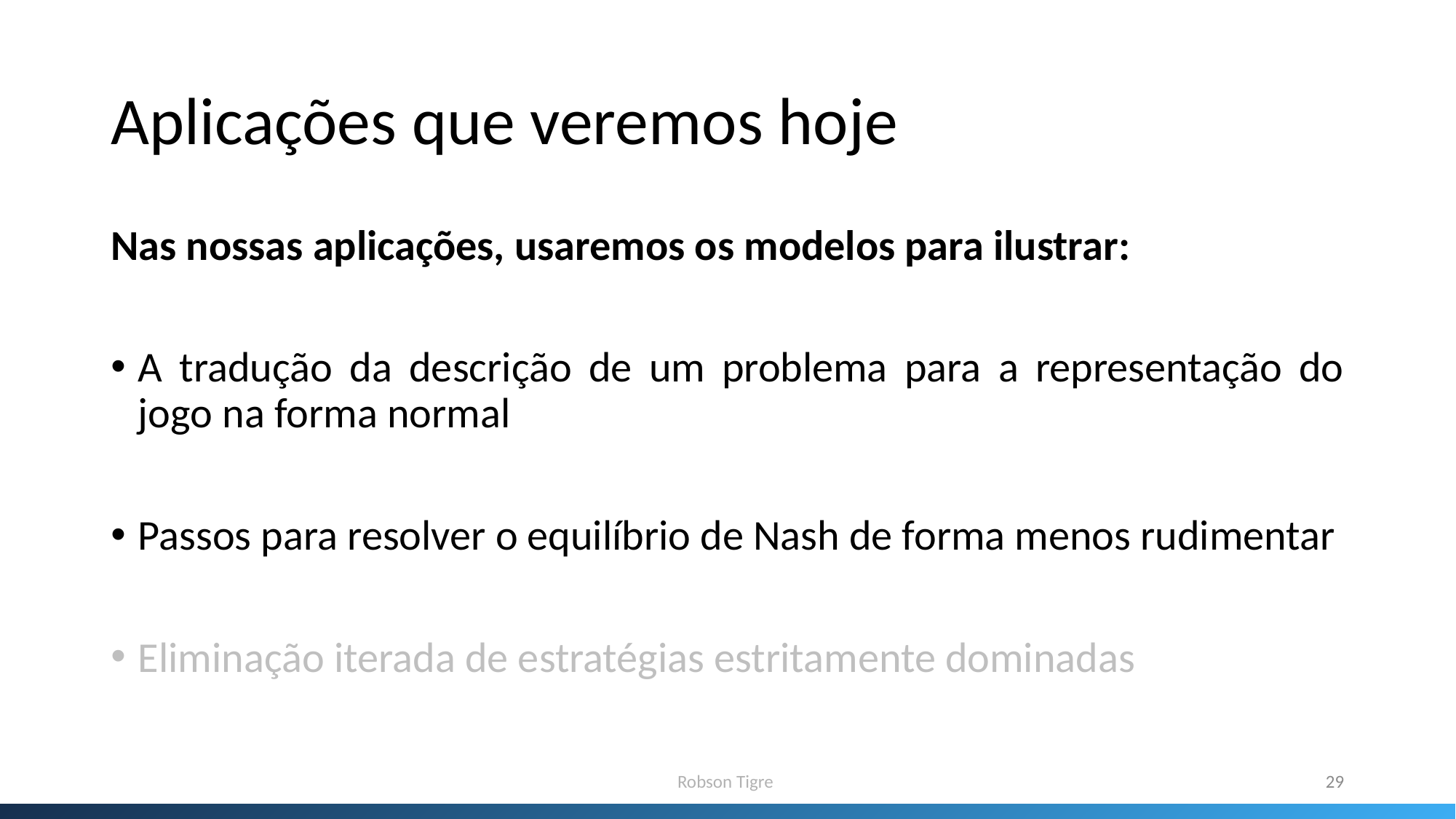

# Aplicações que veremos hoje
Nas nossas aplicações, usaremos os modelos para ilustrar:

A tradução da descrição de um problema para a representação do jogo na forma normal

Passos para resolver o equilíbrio de Nash de forma menos rudimentar

Eliminação iterada de estratégias estritamente dominadas
Robson Tigre
29